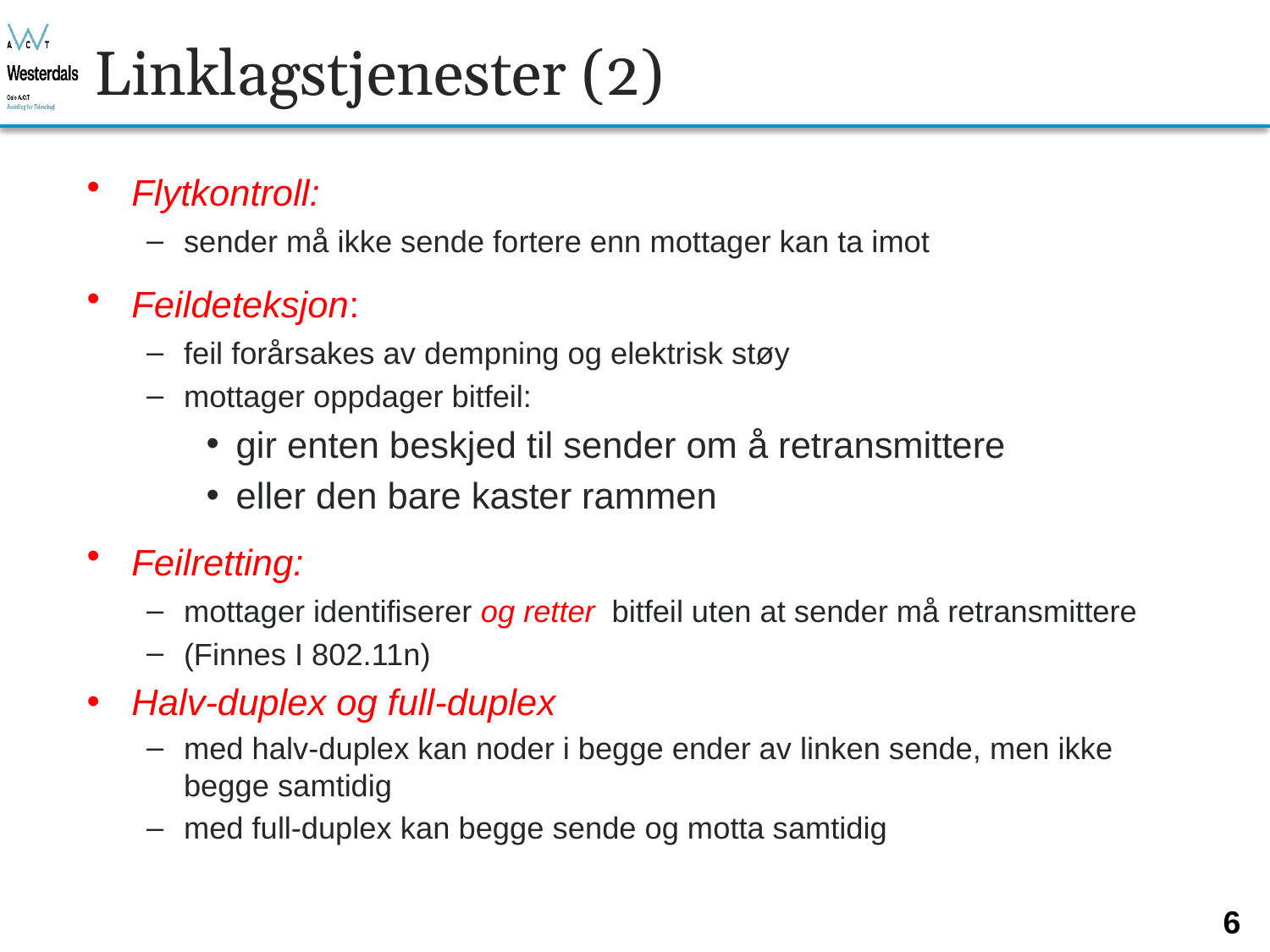

# Linklagstjenester (2)
Flytkontroll:
sender må ikke sende fortere enn mottager kan ta imot
Feildeteksjon:
feil forårsakes av dempning og elektrisk støy
mottager oppdager bitfeil:
gir enten beskjed til sender om å retransmittere
eller den bare kaster rammen
Feilretting:
mottager identifiserer og retter  bitfeil uten at sender må retransmittere
(Finnes I 802.11n)
Halv-duplex og full-duplex
med halv-duplex kan noder i begge ender av linken sende, men ikke begge samtidig
med full-duplex kan begge sende og motta samtidig
6
Bjørn O. Listog -- blistog@nith.no